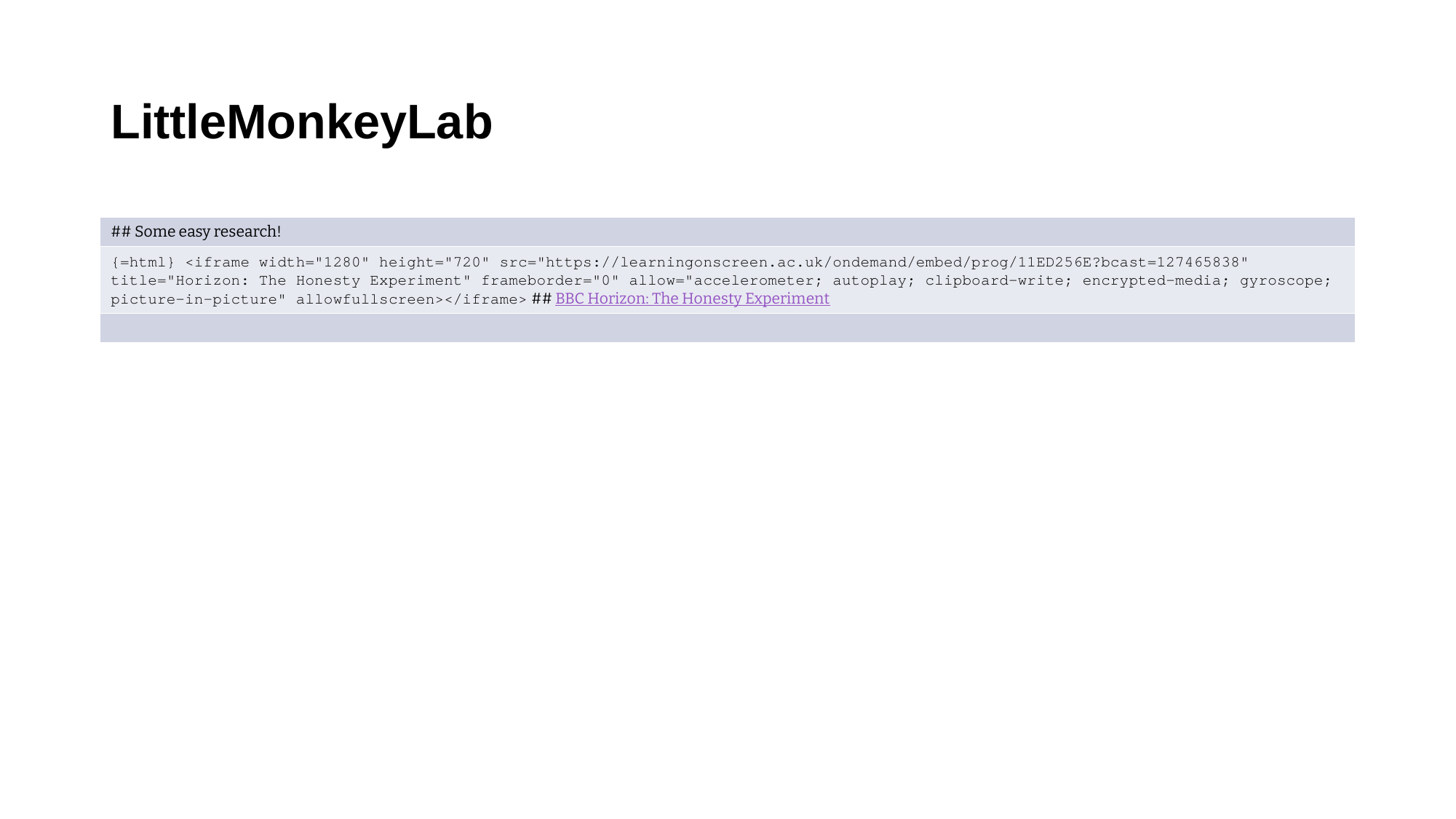

# LittleMonkeyLab
| ## Some easy research! |
| --- |
| {=html} <iframe width="1280" height="720" src="https://learningonscreen.ac.uk/ondemand/embed/prog/11ED256E?bcast=127465838" title="Horizon: The Honesty Experiment" frameborder="0" allow="accelerometer; autoplay; clipboard-write; encrypted-media; gyroscope; picture-in-picture" allowfullscreen></iframe> ## BBC Horizon: The Honesty Experiment |
|  |